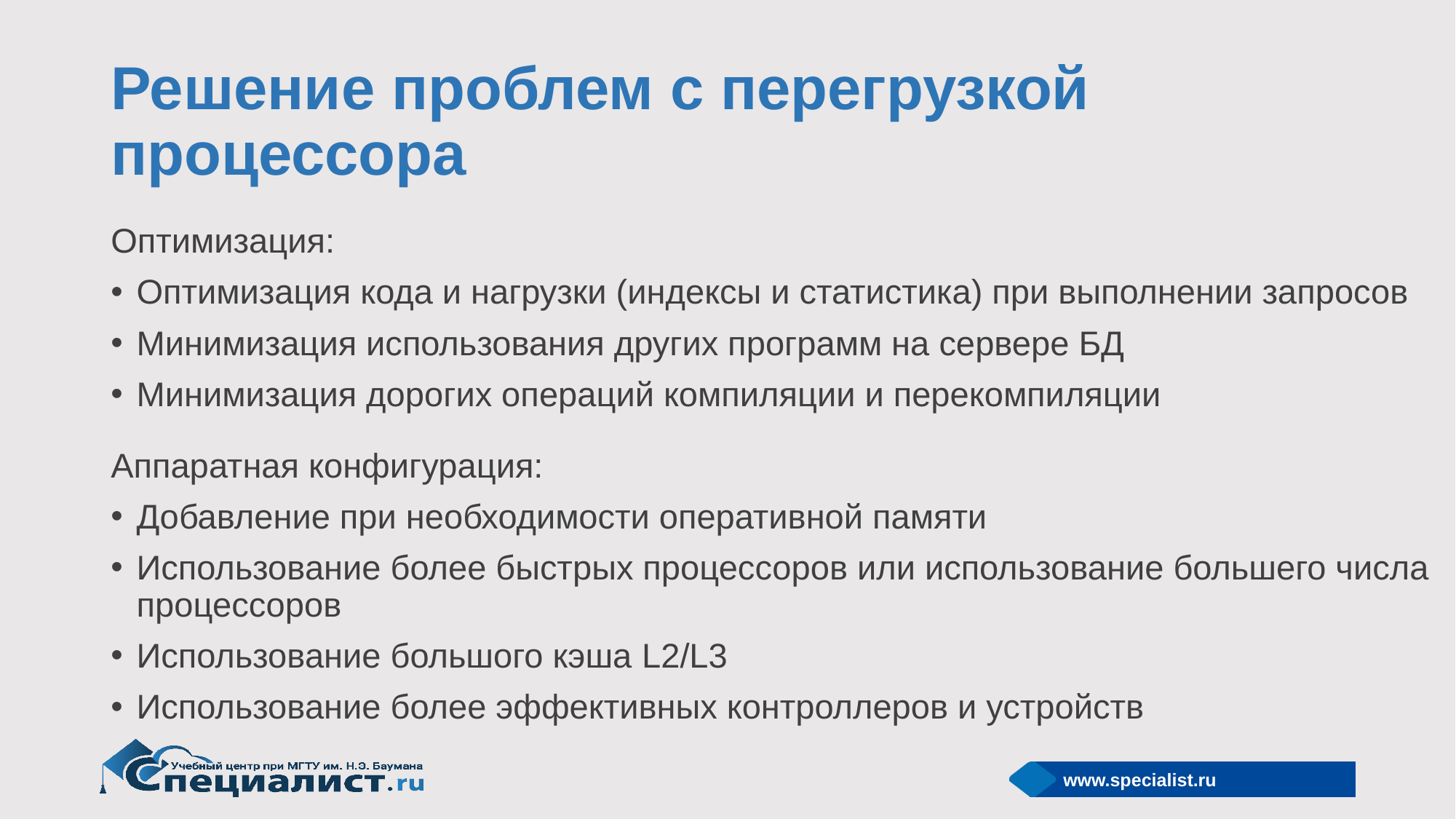

# Решение проблем с перегрузкой процессора
Оптимизация:
Оптимизация кода и нагрузки (индексы и статистика) при выполнении запросов
Минимизация использования других программ на сервере БД
Минимизация дорогих операций компиляции и перекомпиляции
Аппаратная конфигурация:
Добавление при необходимости оперативной памяти
Использование более быстрых процессоров или использование большего числа процессоров
Использование большого кэша L2/L3
Использование более эффективных контроллеров и устройств